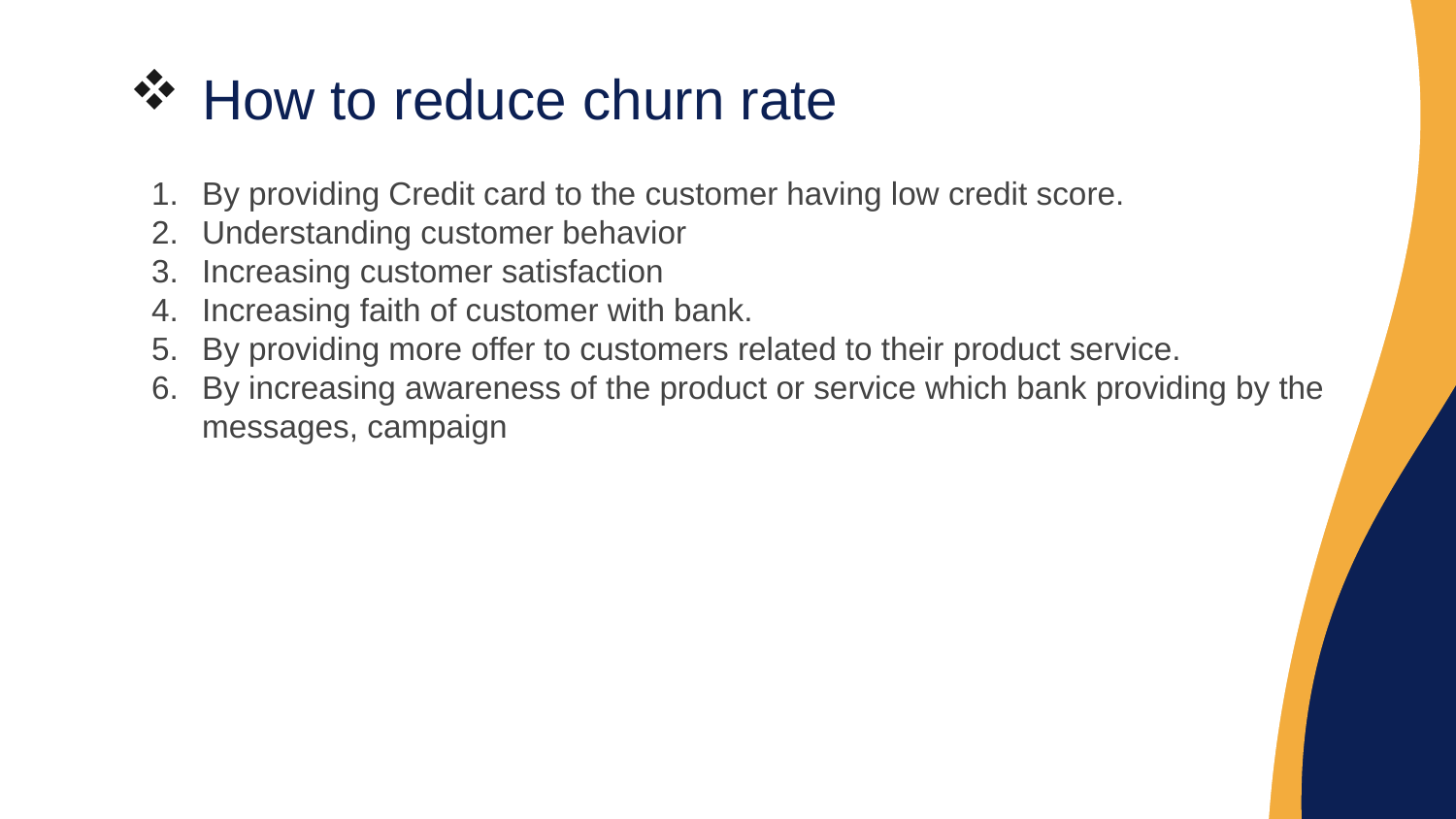

# How to reduce churn rate
By providing Credit card to the customer having low credit score.
Understanding customer behavior
Increasing customer satisfaction
Increasing faith of customer with bank.
By providing more offer to customers related to their product service.
By increasing awareness of the product or service which bank providing by the messages, campaign